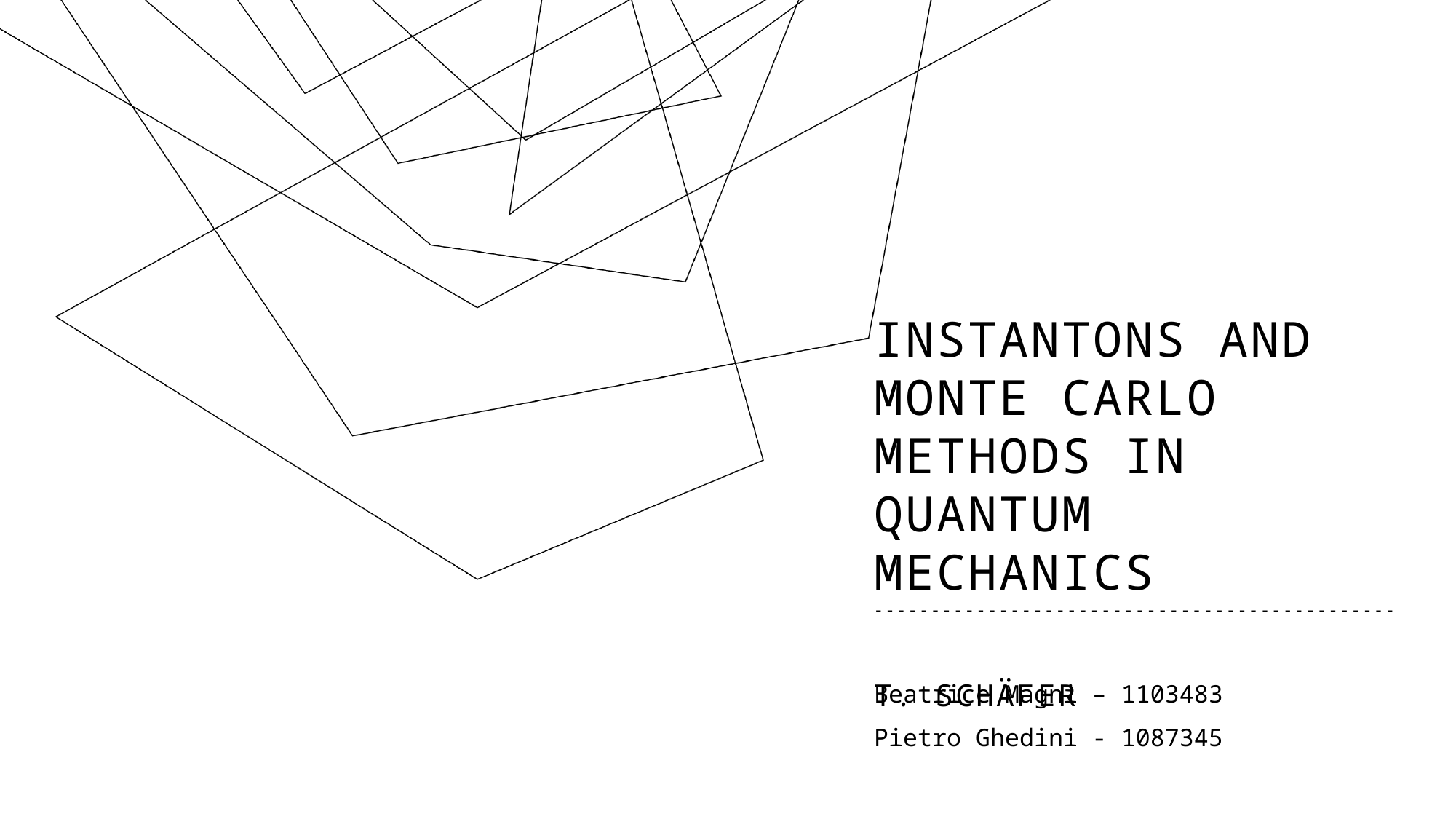

# Instantons and Monte Carlo Methods in Quantum Mechanics ---------------------------------------------- T. SchÄfer
Beatrice Magni – 1103483
Pietro Ghedini - 1087345